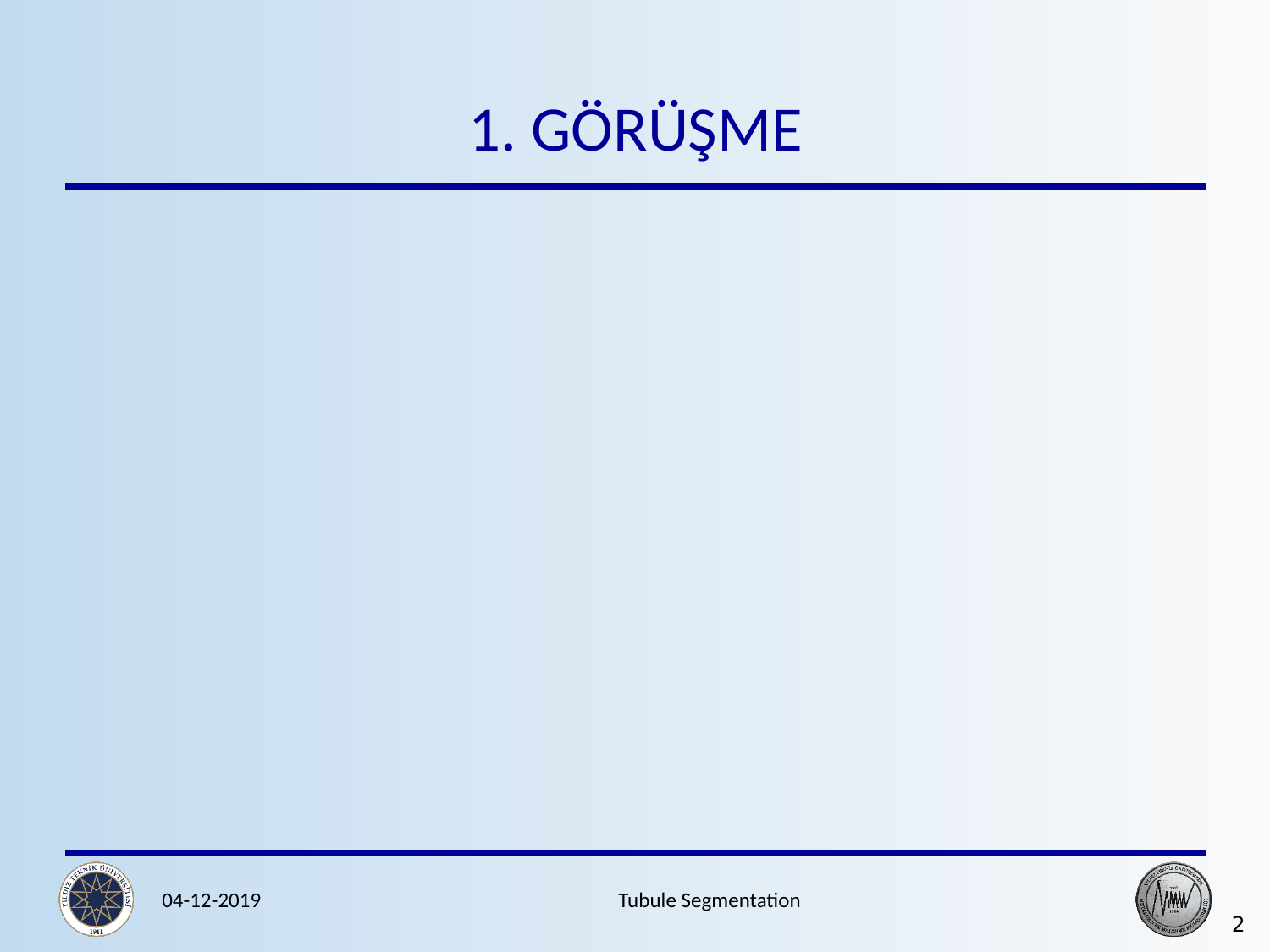

# 1. GÖRÜŞME
04-12-2019
Tubule Segmentation
2